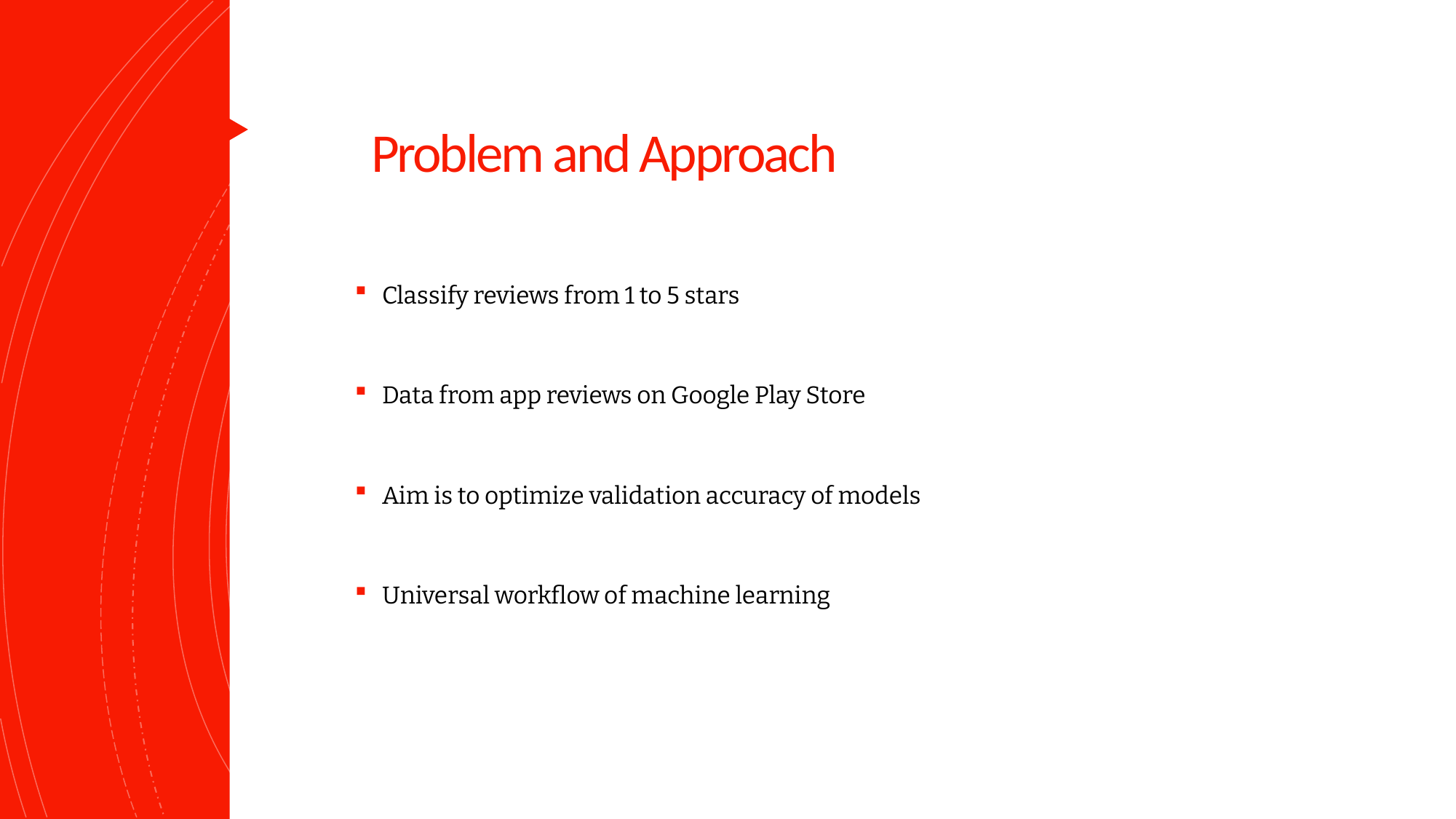

# Problem and Approach

Classify reviews from 1 to 5 stars

Data from app reviews on Google Play Store

Aim is to optimize validation accuracy of models

Universal workflow of machine learning